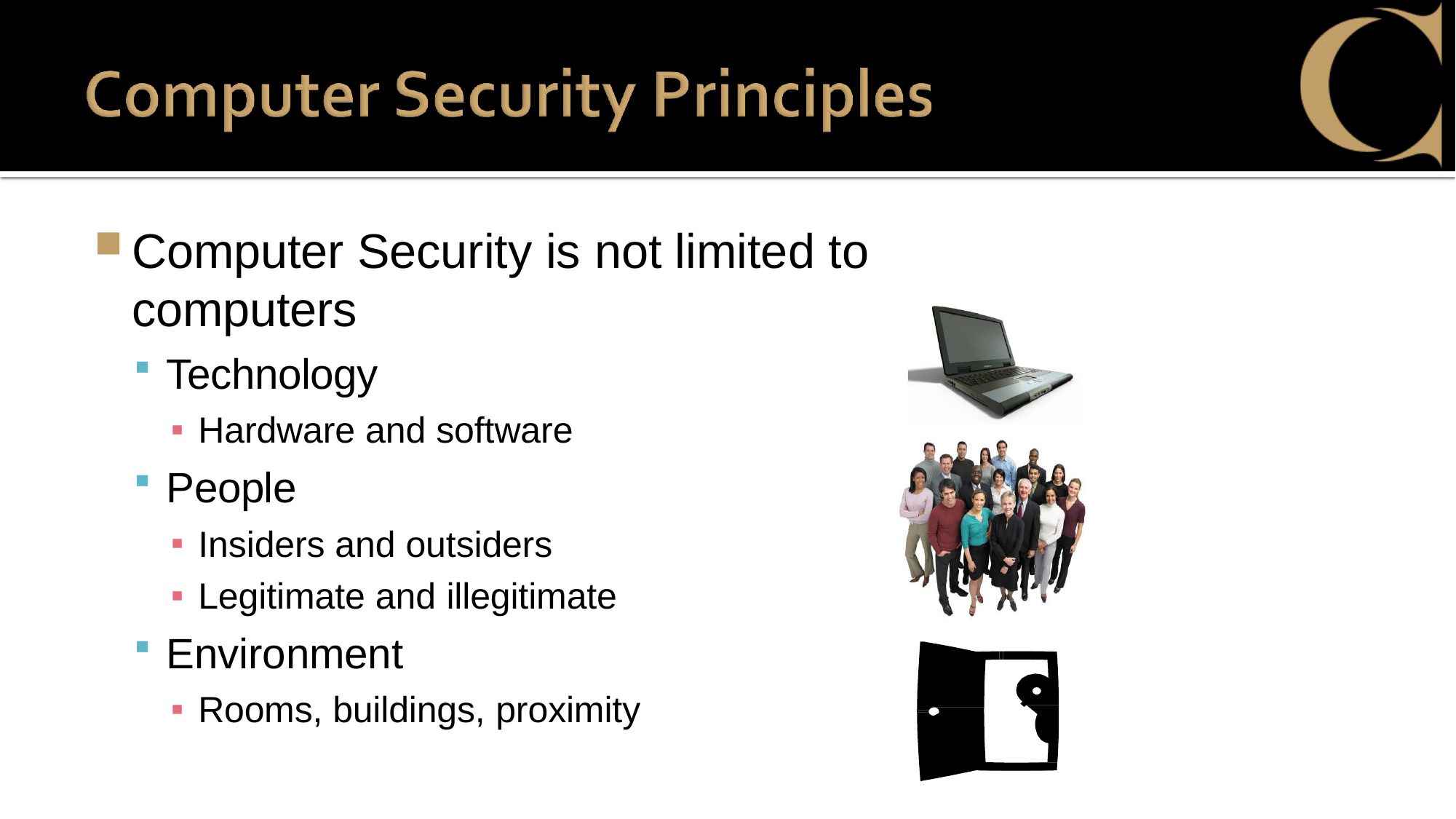

Computer Security is not limited to computers
Technology
Hardware and software
People
Insiders and outsiders
Legitimate and illegitimate
Environment
Rooms, buildings, proximity